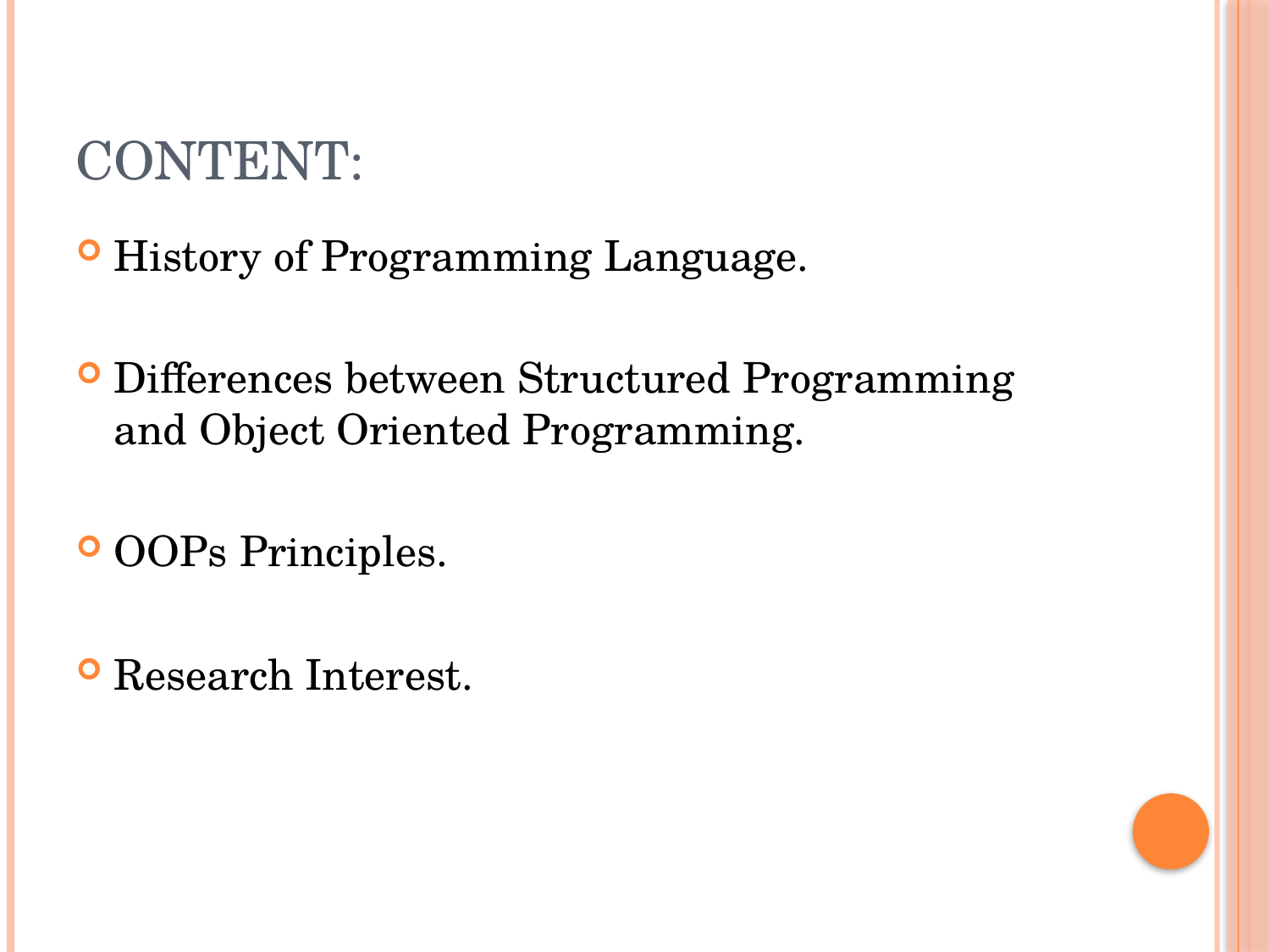

# Content:
History of Programming Language.

Differences between Structured Programming and Object Oriented Programming.

OOPs Principles.

Research Interest.